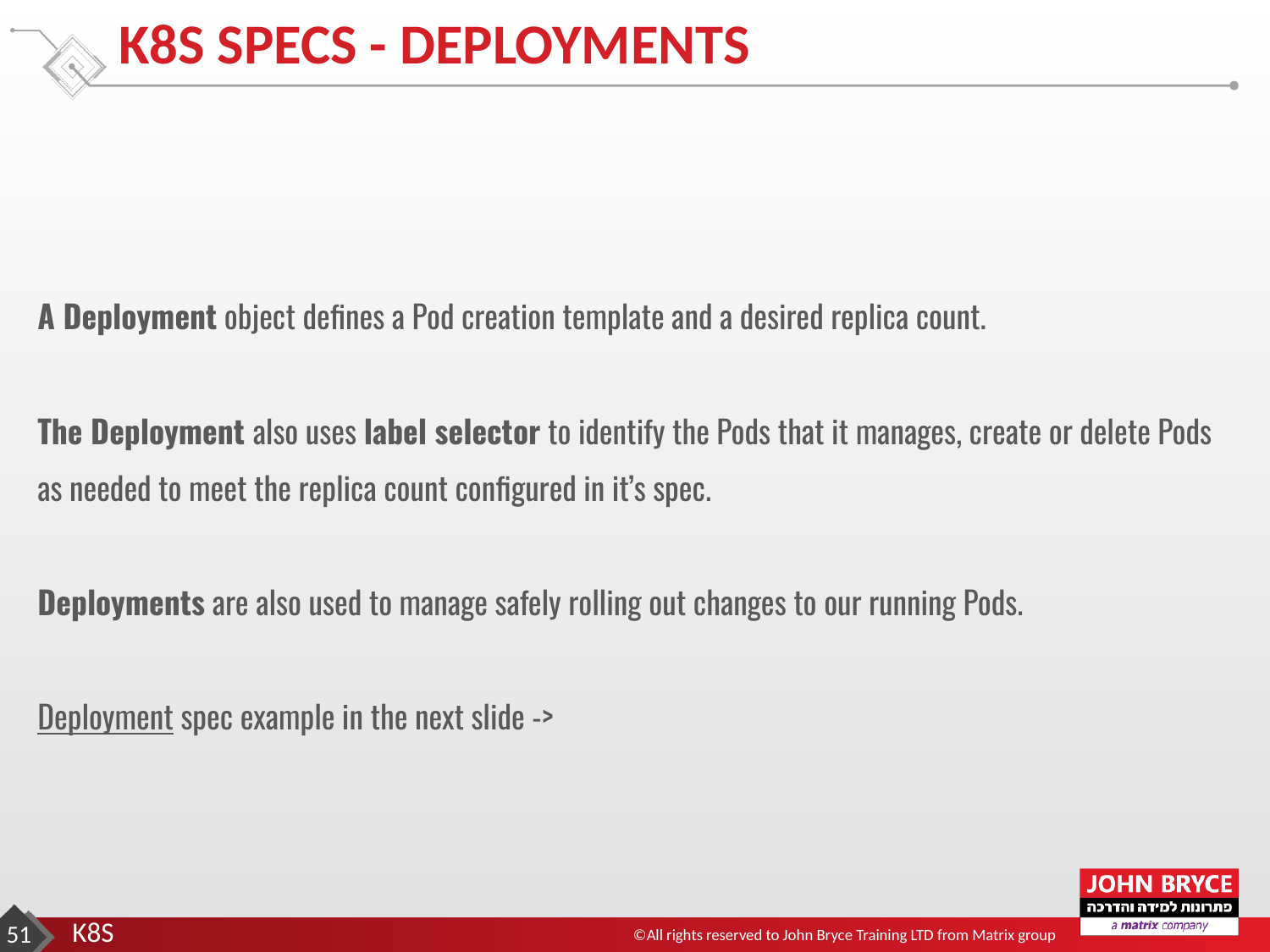

# K8S SPECS - DEPLOYMENTS
A Deployment object defines a Pod creation template and a desired replica count.
The Deployment also uses label selector to identify the Pods that it manages, create or delete Pods as needed to meet the replica count configured in it’s spec.
Deployments are also used to manage safely rolling out changes to our running Pods.

Deployment spec example in the next slide ->
51